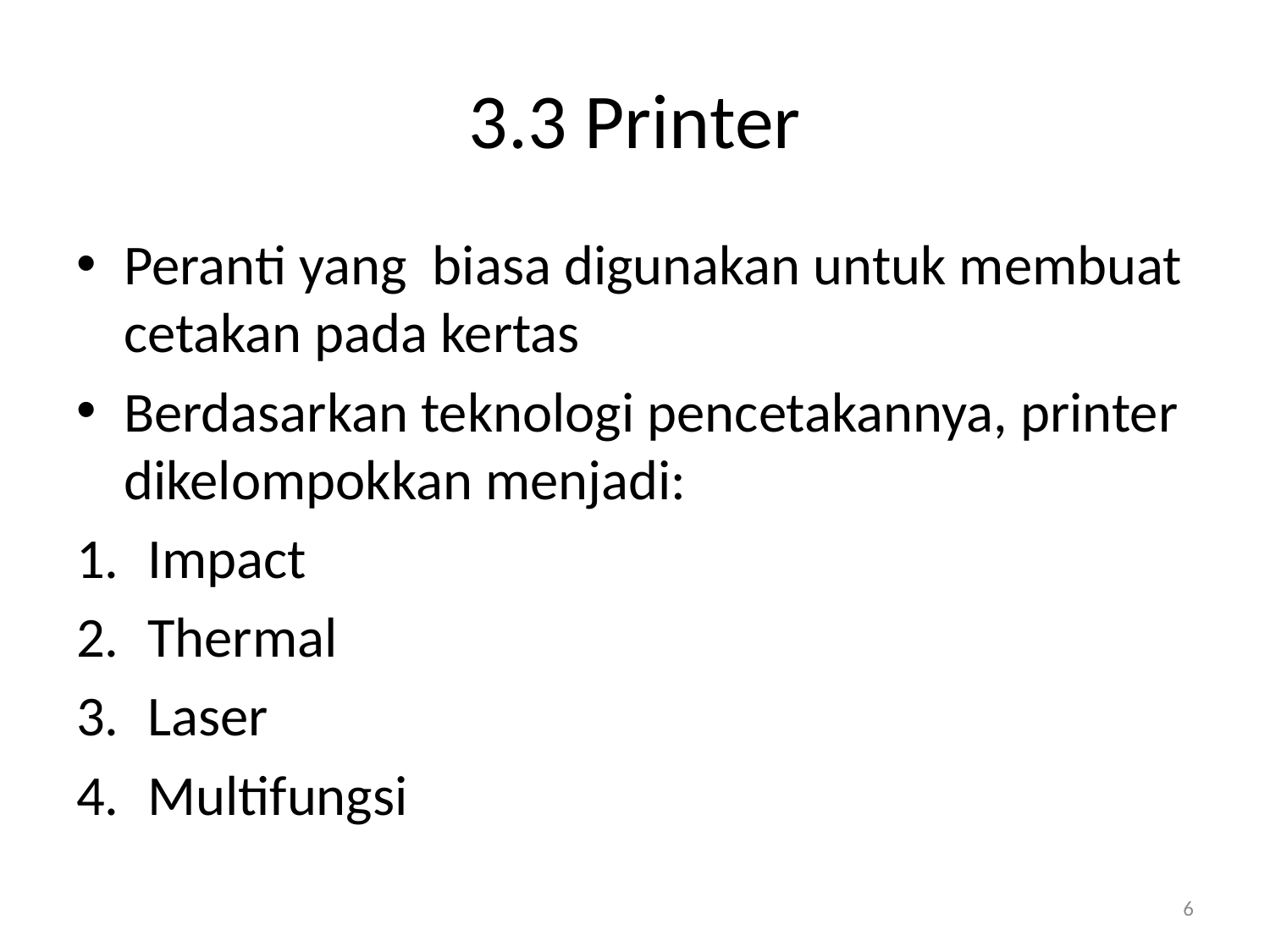

# 3.3 Printer
Peranti yang  biasa digunakan untuk membuat cetakan pada kertas
Berdasarkan teknologi pencetakannya, printer dikelompokkan menjadi:
Impact
Thermal
Laser
Multifungsi
6